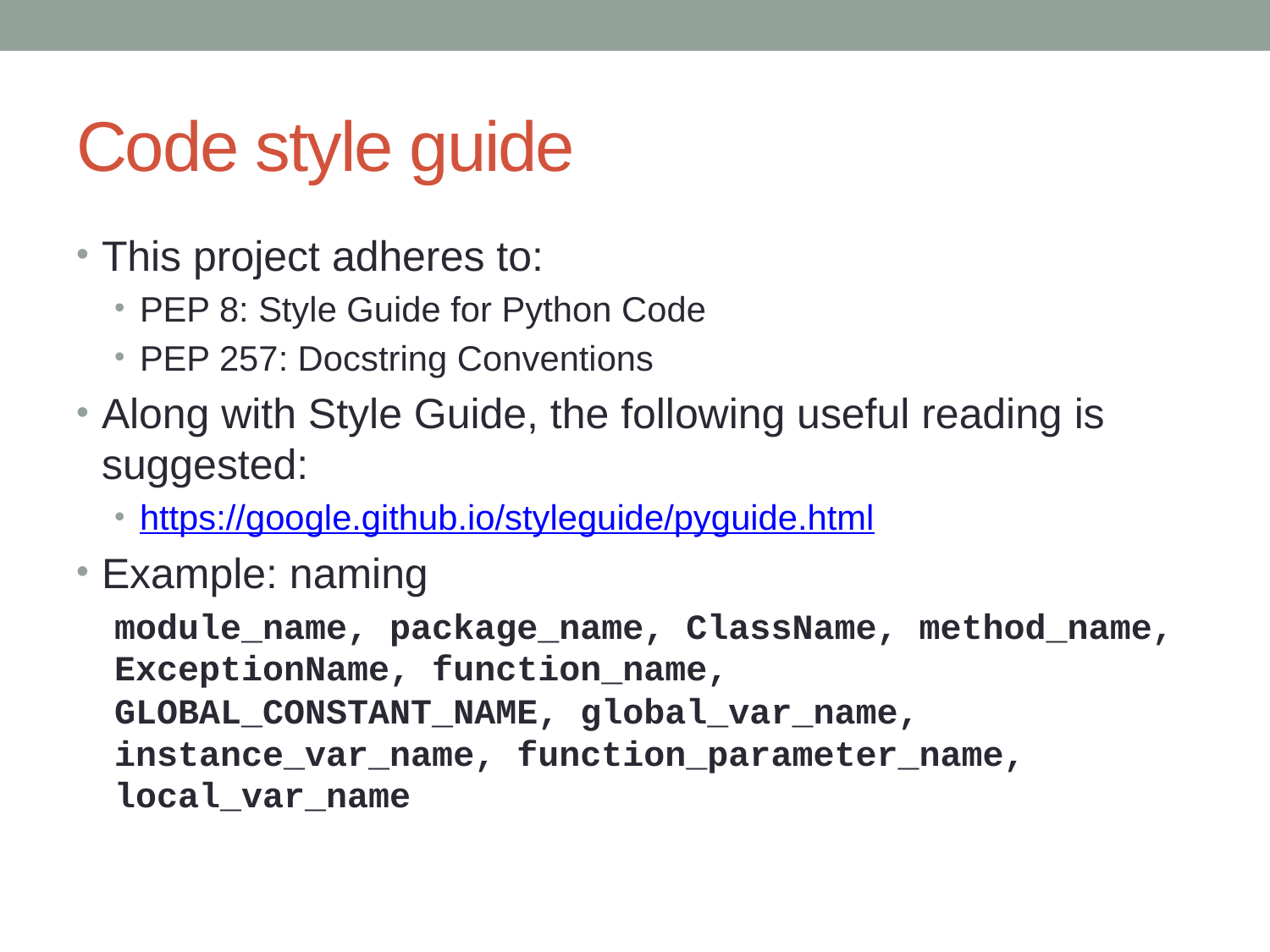

# Code style guide
This project adheres to:
PEP 8: Style Guide for Python Code
PEP 257: Docstring Conventions
Along with Style Guide, the following useful reading is suggested:
https://google.github.io/styleguide/pyguide.html
Example: naming
module_name, package_name, ClassName, method_name, ExceptionName, function_name, GLOBAL_CONSTANT_NAME, global_var_name, instance_var_name, function_parameter_name, local_var_name